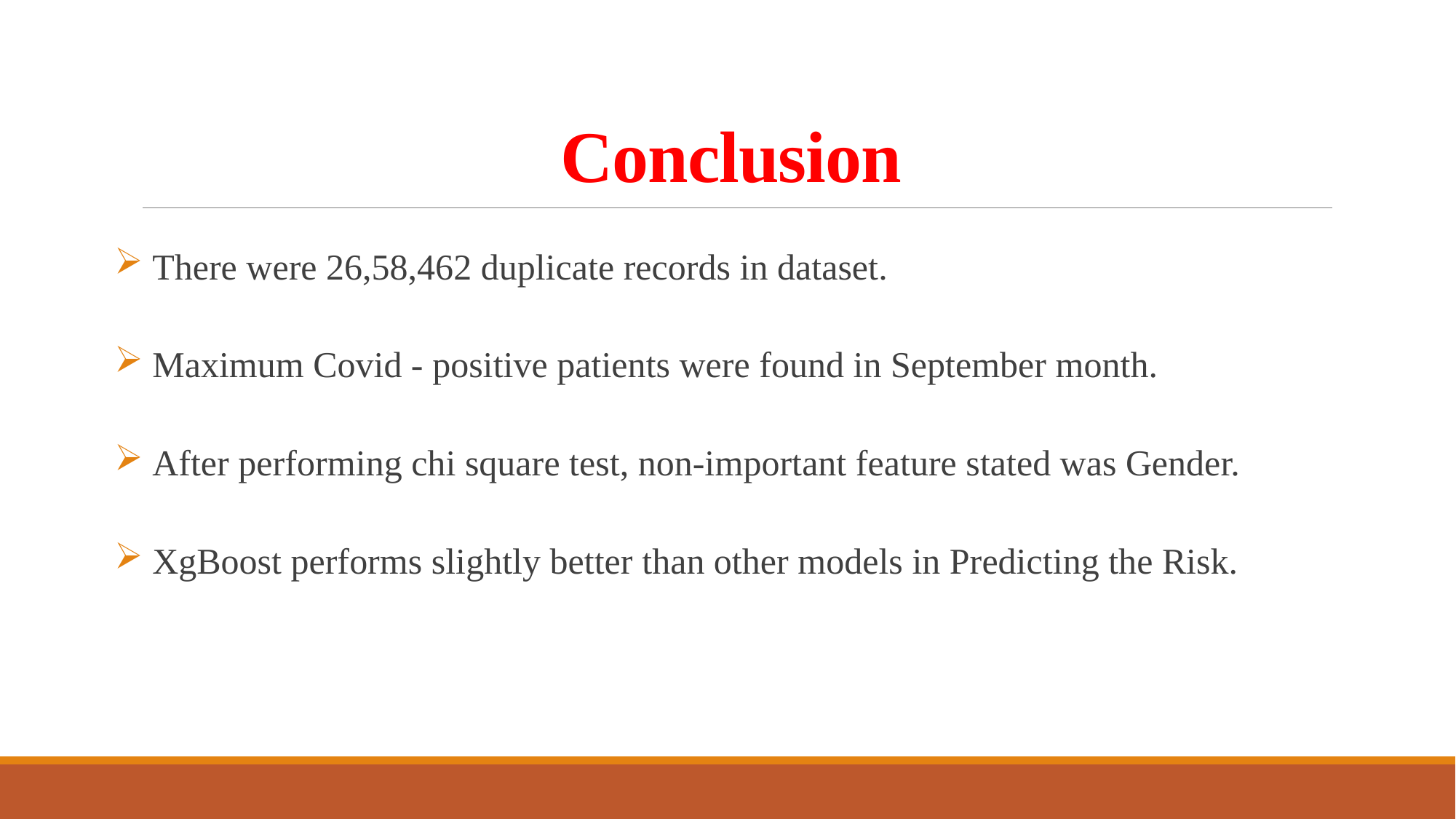

# Conclusion
 There were 26,58,462 duplicate records in dataset.

 Maximum Covid - positive patients were found in September month.

 After performing chi square test, non-important feature stated was Gender.

 XgBoost performs slightly better than other models in Predicting the Risk.